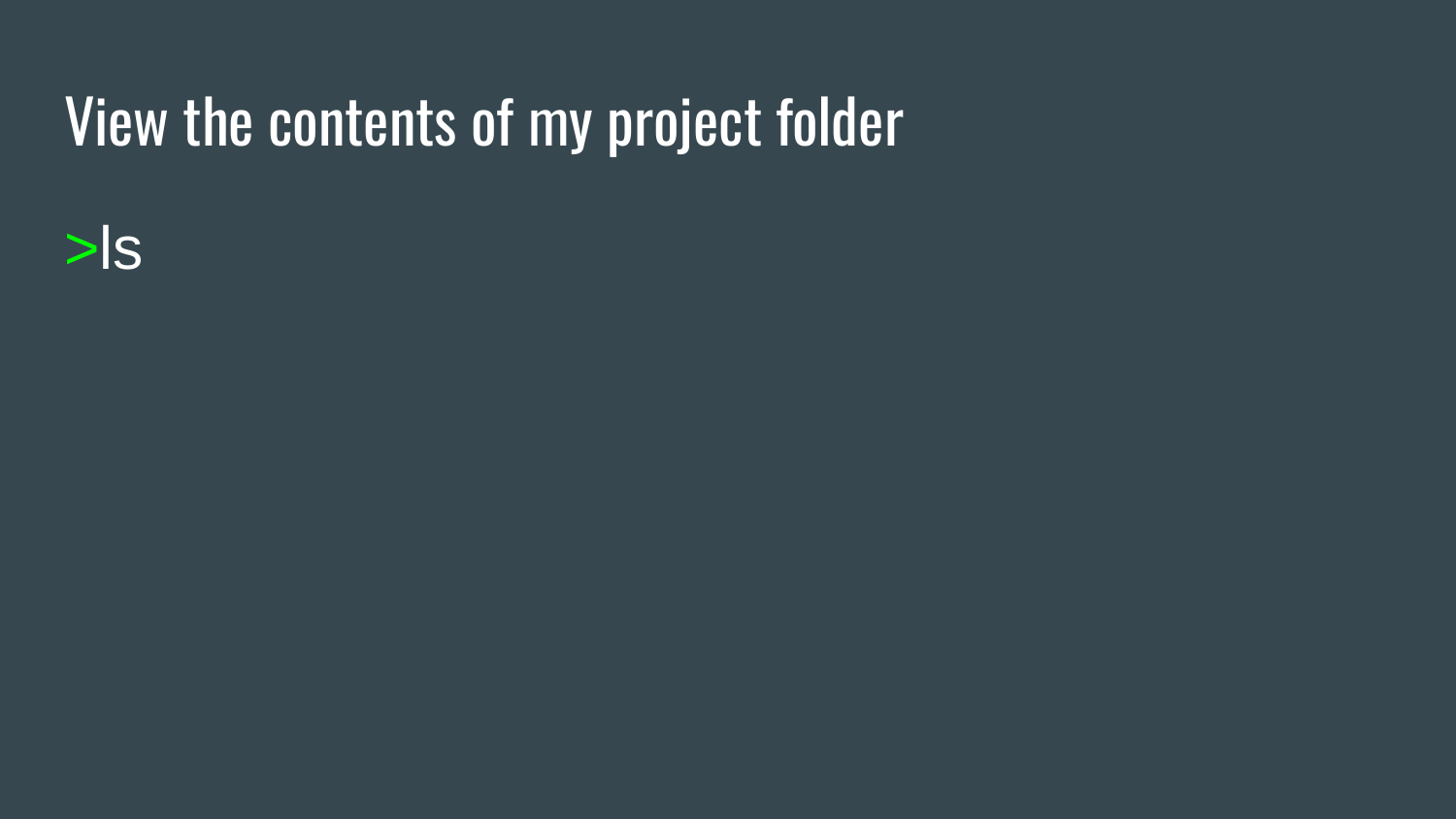

# View the contents of my project folder
>ls